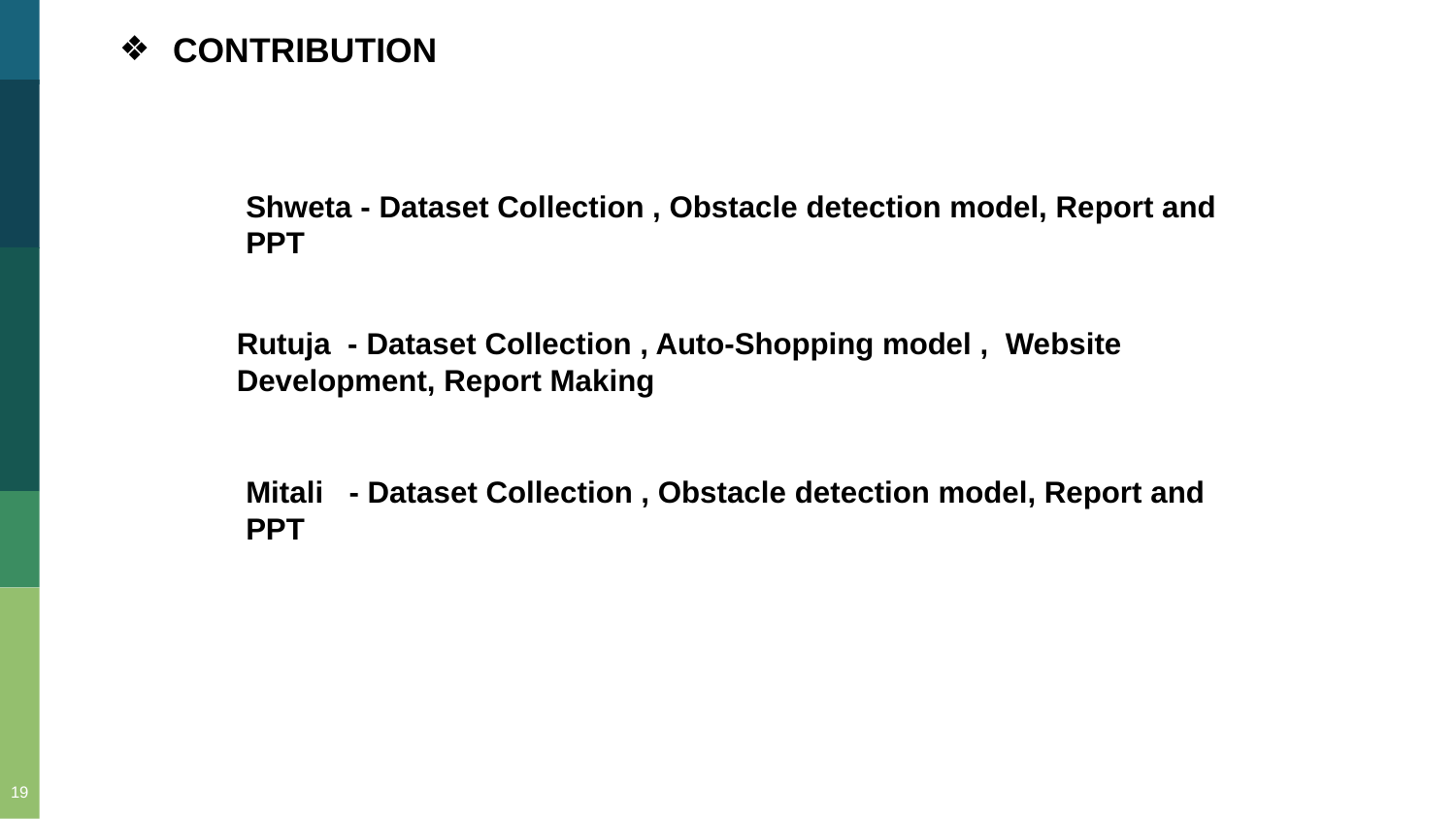

CONTRIBUTION
Shweta - Dataset Collection , Obstacle detection model, Report and PPT
Rutuja  - Dataset Collection , Auto-Shopping model ,  Website Development, Report Making

Mitali   - Dataset Collection , Obstacle detection model, Report and PPT

19